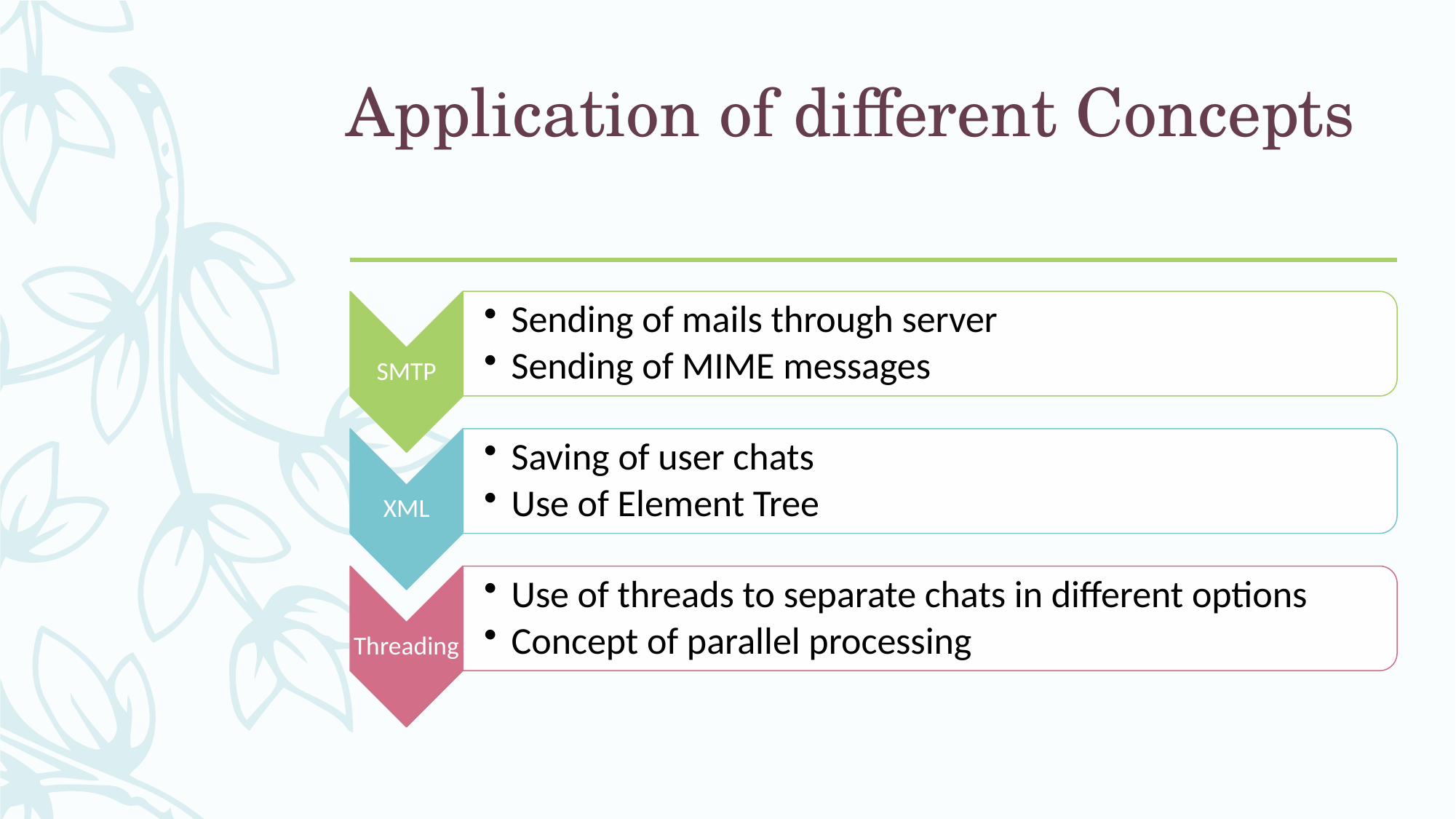

# Application of different Concepts
SMTP
Sending of mails through server
Sending of MIME messages
XML
Saving of user chats
Use of Element Tree
Threading
Use of threads to separate chats in different options
Concept of parallel processing